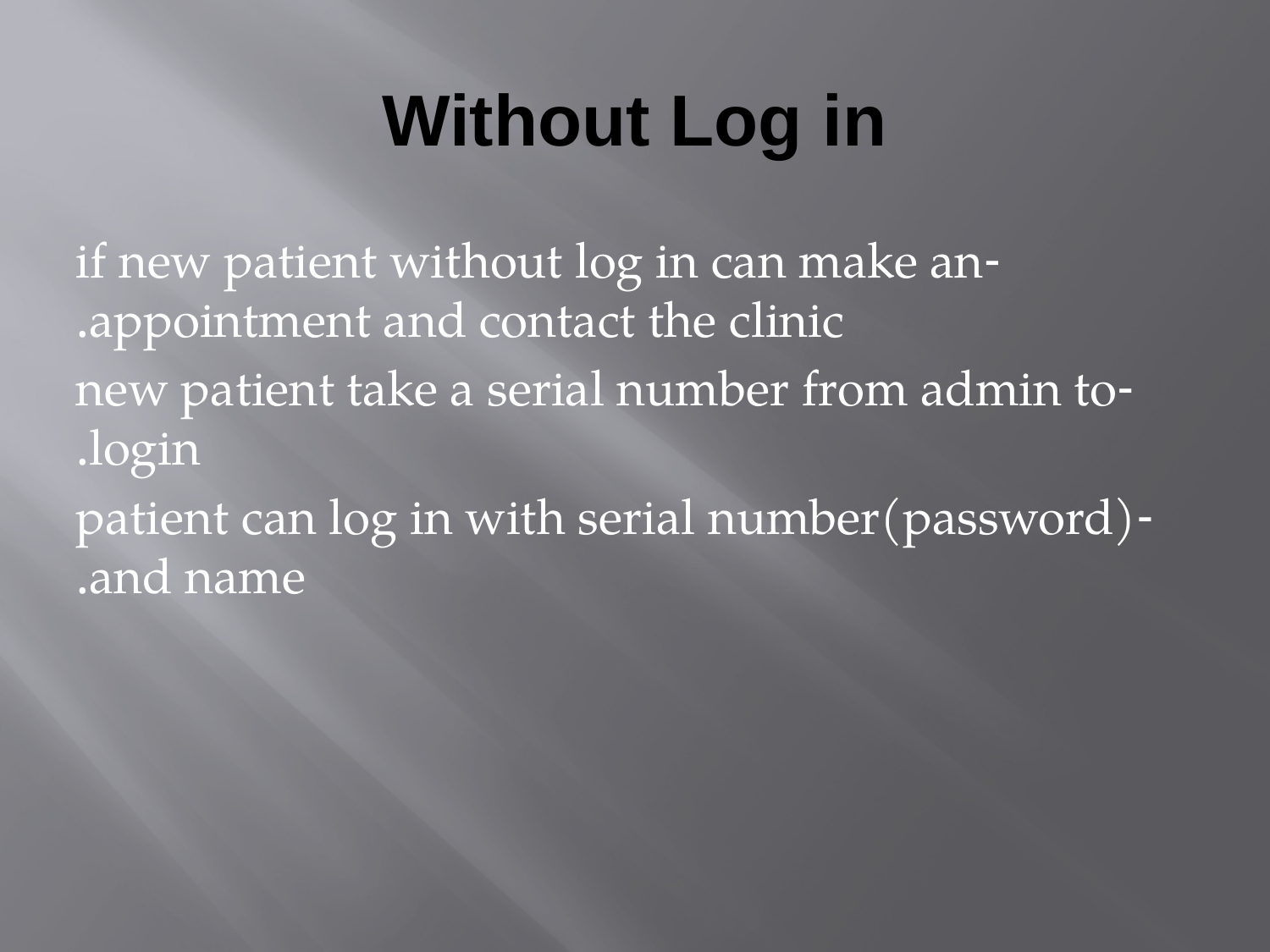

# Without Log in
-if new patient without log in can make an appointment and contact the clinic.
-new patient take a serial number from admin to login.
-patient can log in with serial number(password) and name.